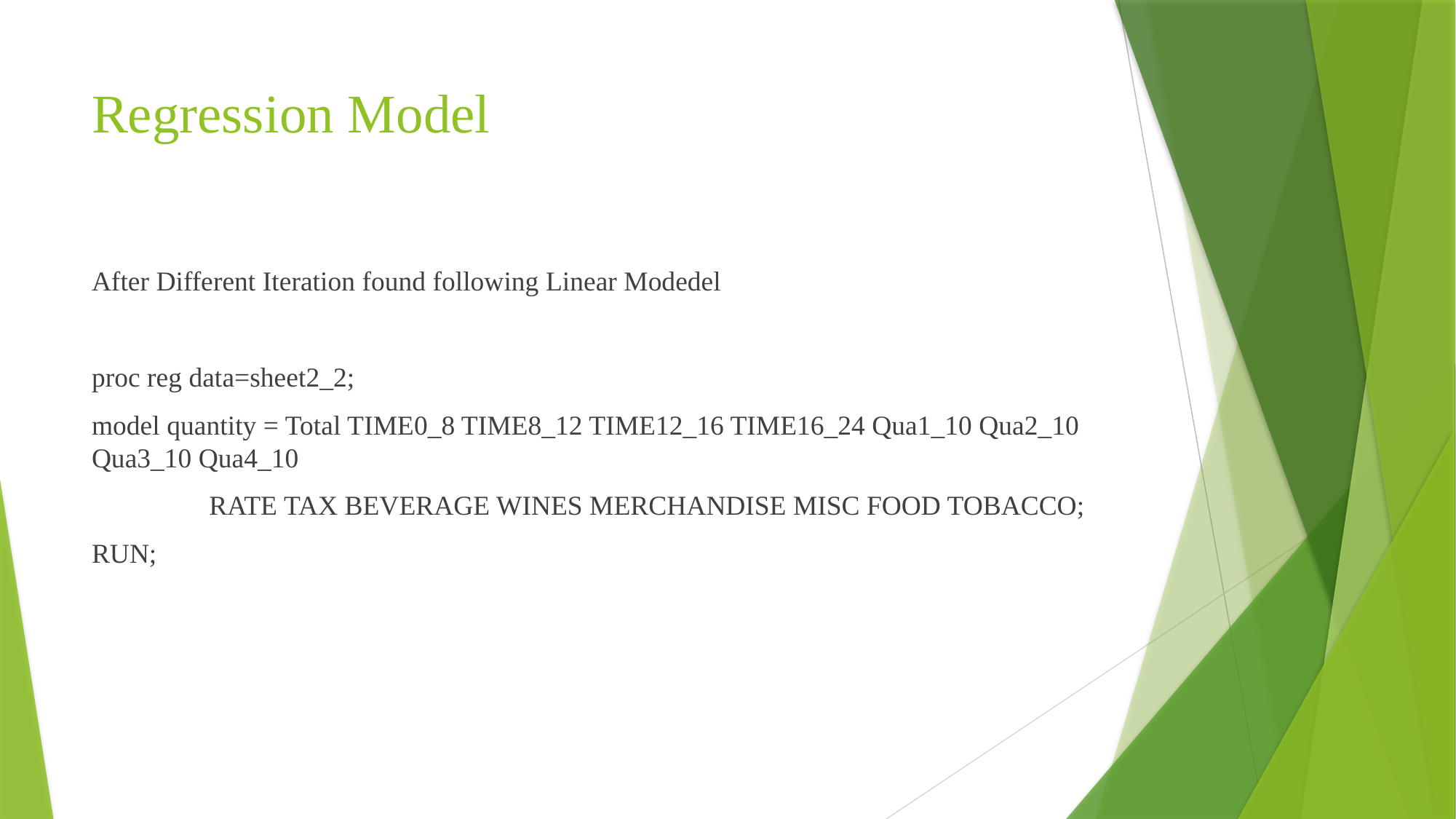

# Regression Model
After Different Iteration found following Linear Modedel

proc reg data=sheet2_2;
model quantity = Total TIME0_8 TIME8_12 TIME12_16 TIME16_24 Qua1_10 Qua2_10 Qua3_10 Qua4_10
                 RATE TAX BEVERAGE WINES MERCHANDISE MISC FOOD TOBACCO;
RUN;